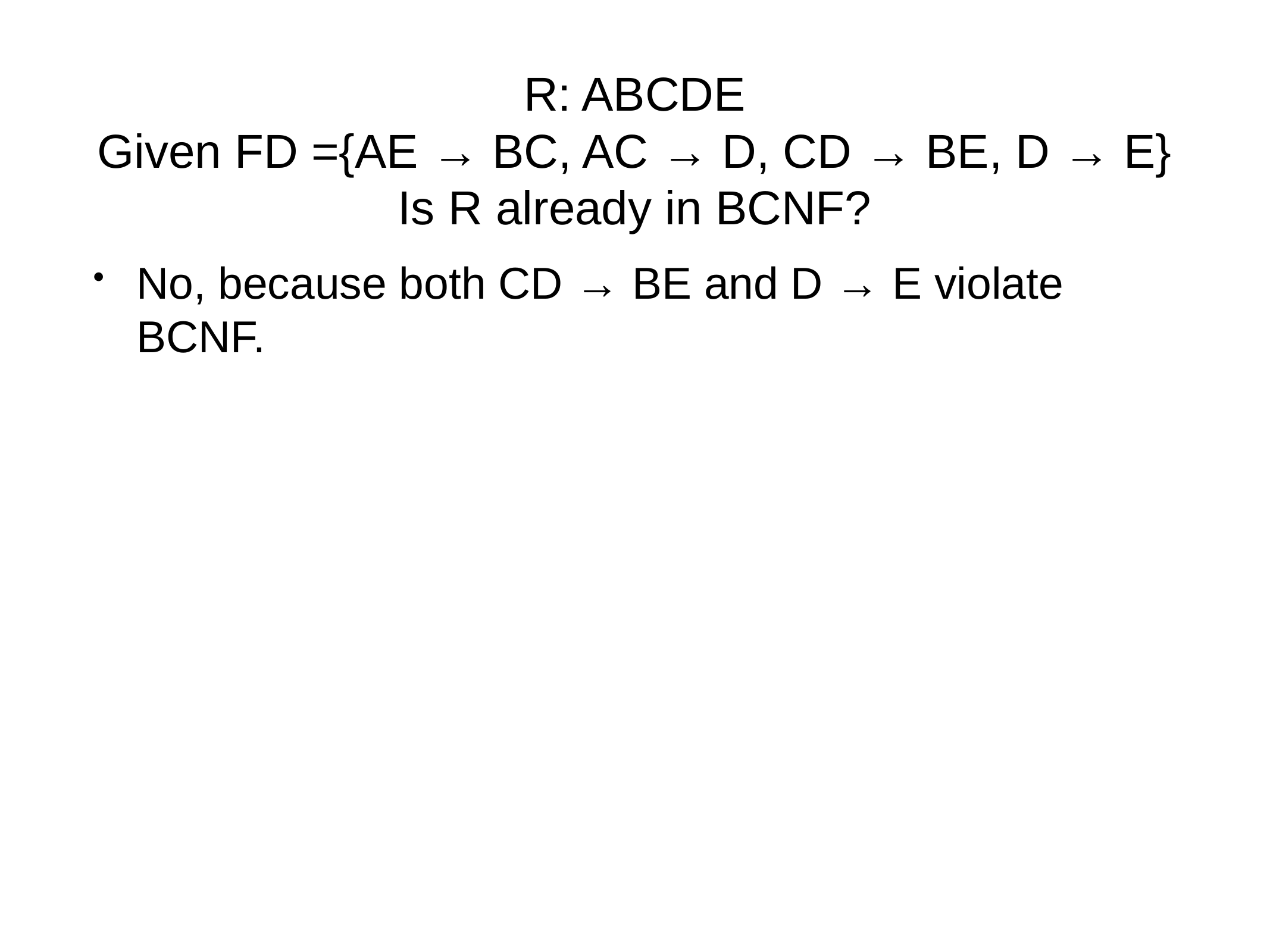

# R: ABCDE
Given FD ={AE → BC, AC → D, CD → BE, D → E}
Is R already in BCNF?
No, because both CD → BE and D → E violate BCNF.